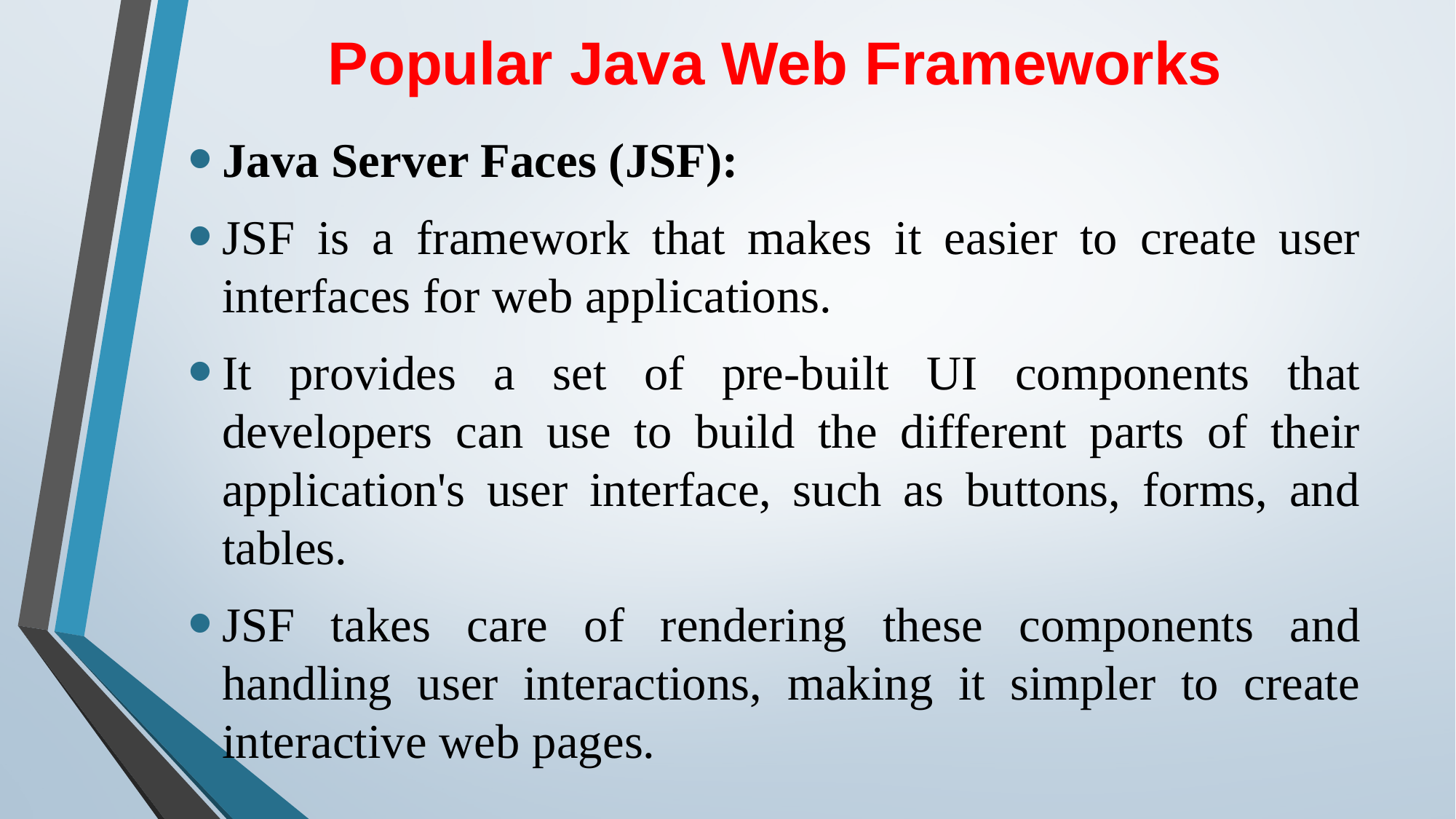

# Popular Java Web Frameworks
Java Server Faces (JSF):
JSF is a framework that makes it easier to create user interfaces for web applications.
It provides a set of pre-built UI components that developers can use to build the different parts of their application's user interface, such as buttons, forms, and tables.
JSF takes care of rendering these components and handling user interactions, making it simpler to create interactive web pages.